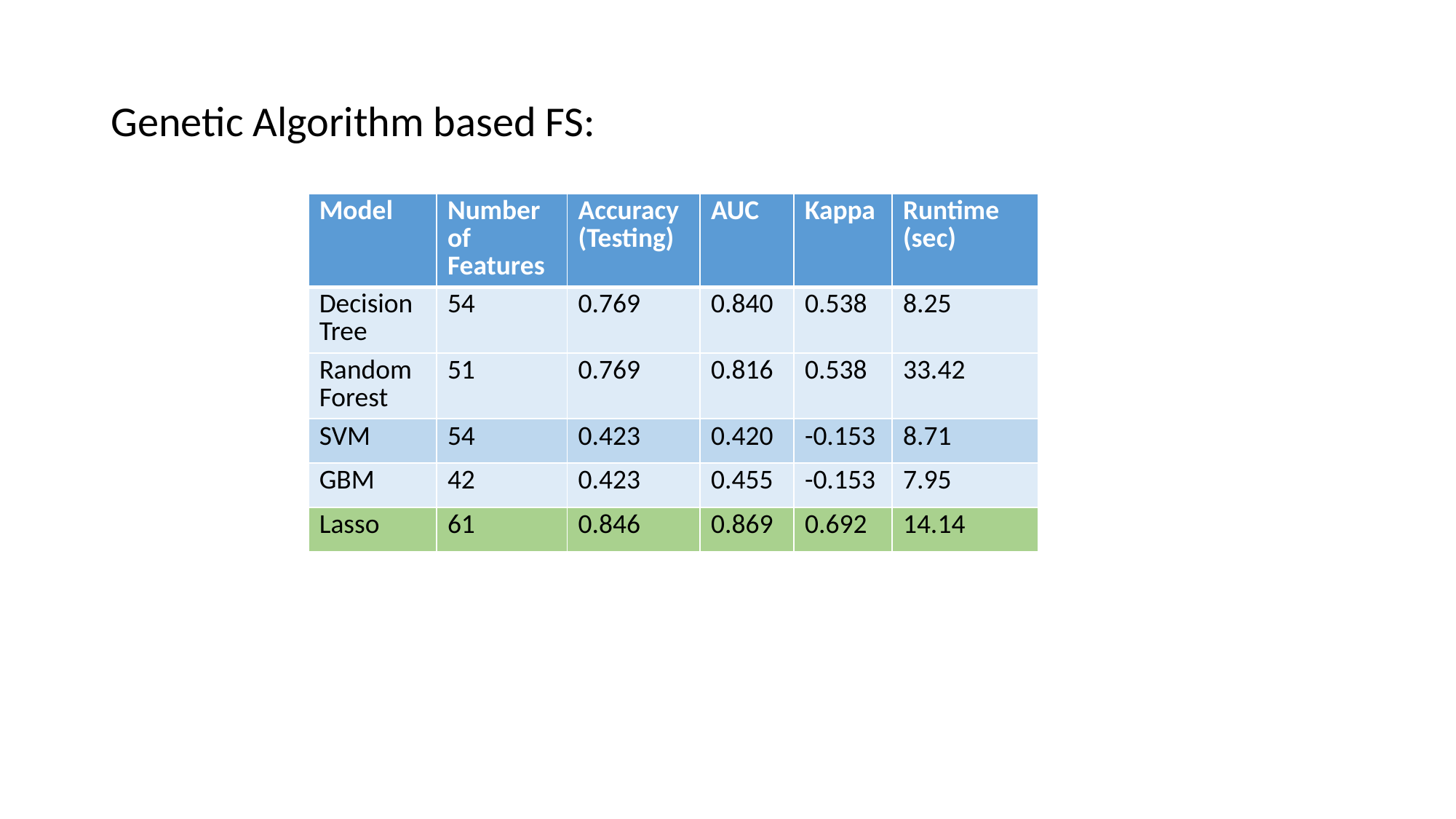

# Genetic Algorithm based FS:
| Model | Number of Features | Accuracy (Testing) | AUC | Kappa | Runtime (sec) |
| --- | --- | --- | --- | --- | --- |
| Decision Tree | 54 | 0.769 | 0.840 | 0.538 | 8.25 |
| Random Forest | 51 | 0.769 | 0.816 | 0.538 | 33.42 |
| SVM | 54 | 0.423 | 0.420 | -0.153 | 8.71 |
| GBM | 42 | 0.423 | 0.455 | -0.153 | 7.95 |
| Lasso | 61 | 0.846 | 0.869 | 0.692 | 14.14 |